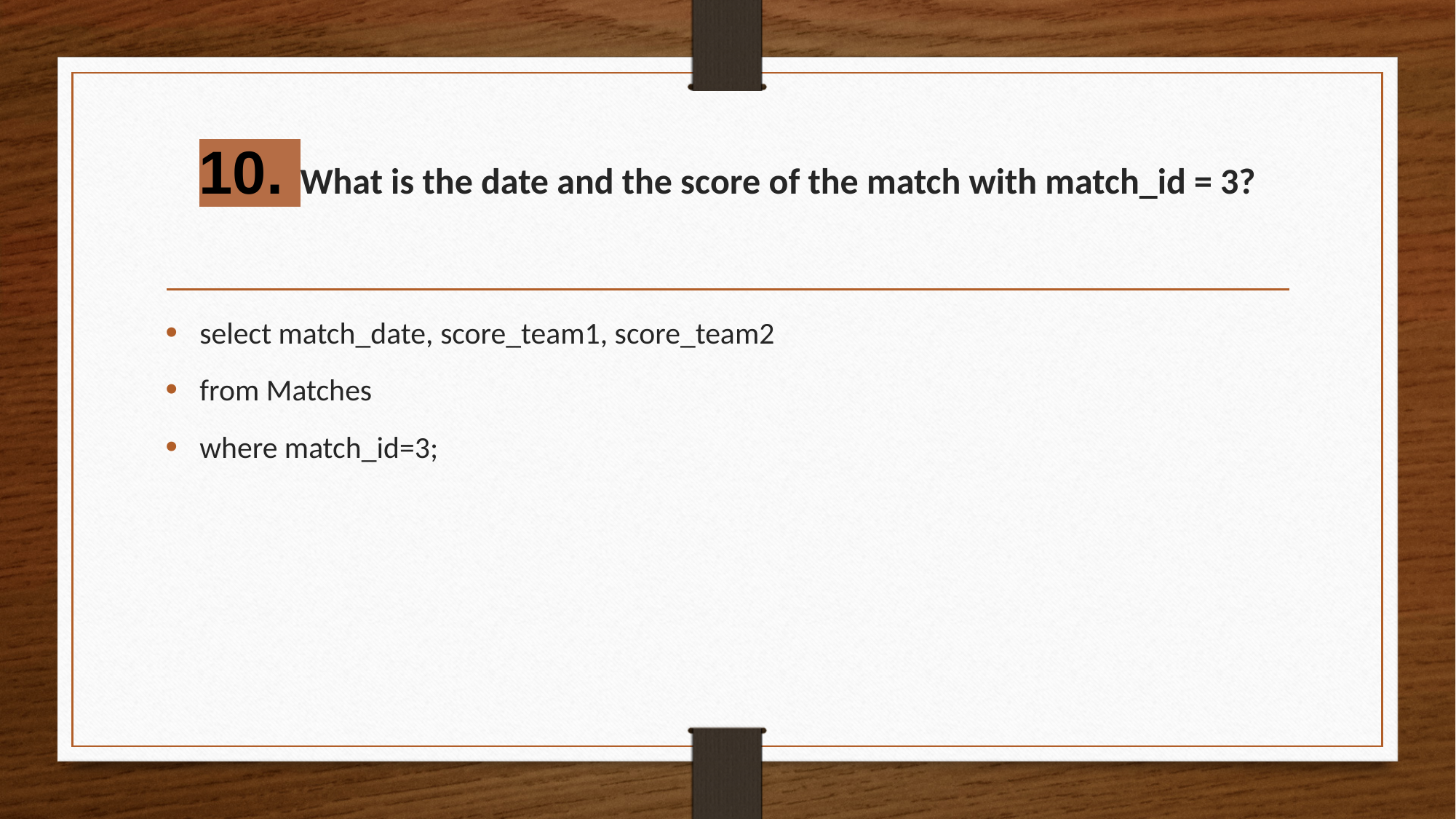

# 10. What is the date and the score of the match with match_id = 3?
select match_date, score_team1, score_team2
from Matches
where match_id=3;